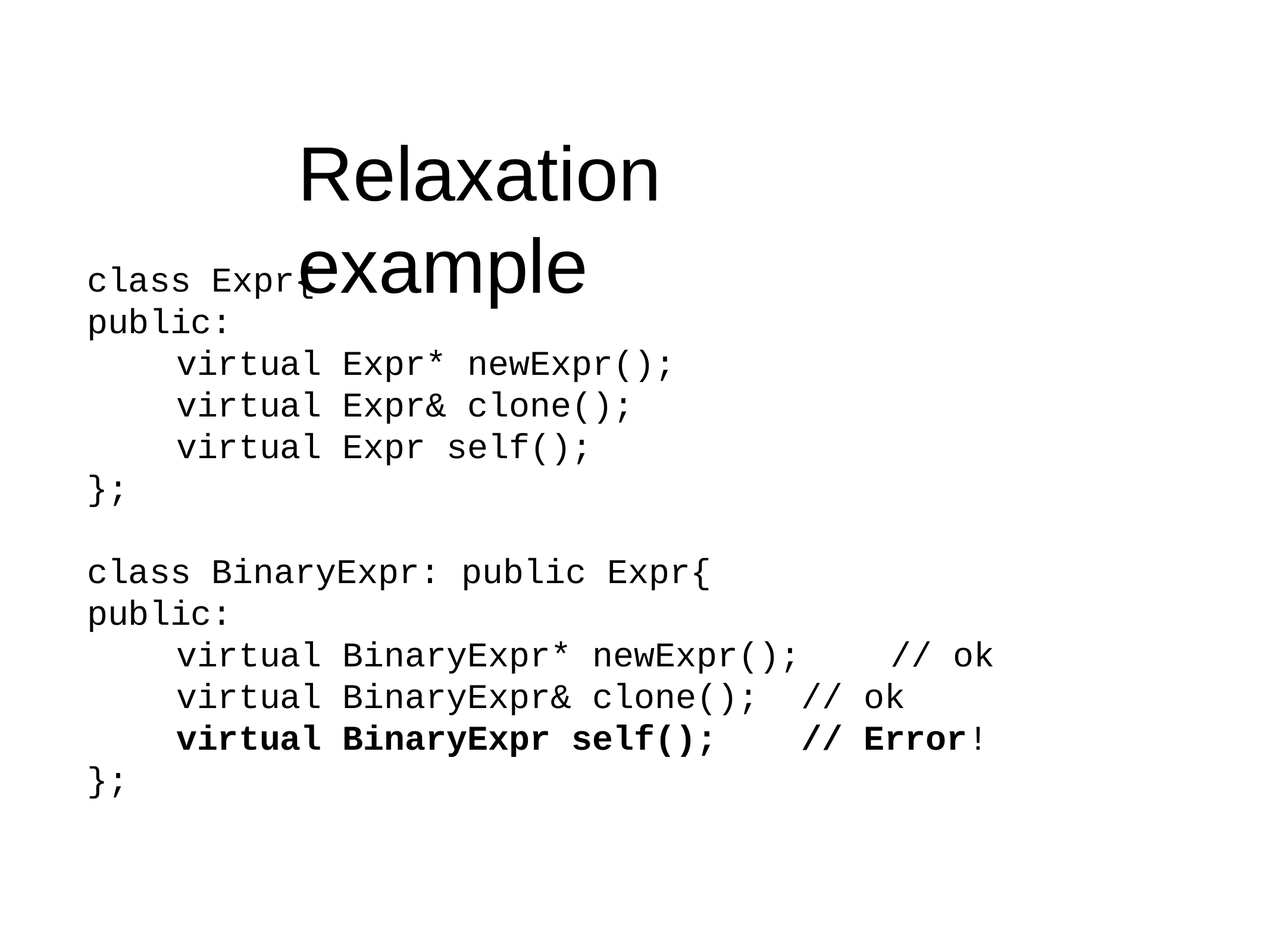

# Relaxation	example

class Expr{
public:
	virtual Expr* newExpr();
	virtual Expr& clone();
	virtual Expr self();
};

class BinaryExpr: public Expr{
public:
	virtual BinaryExpr* newExpr();	// ok
	virtual BinaryExpr& clone();	// ok
	virtual BinaryExpr self();  	// Error!
};